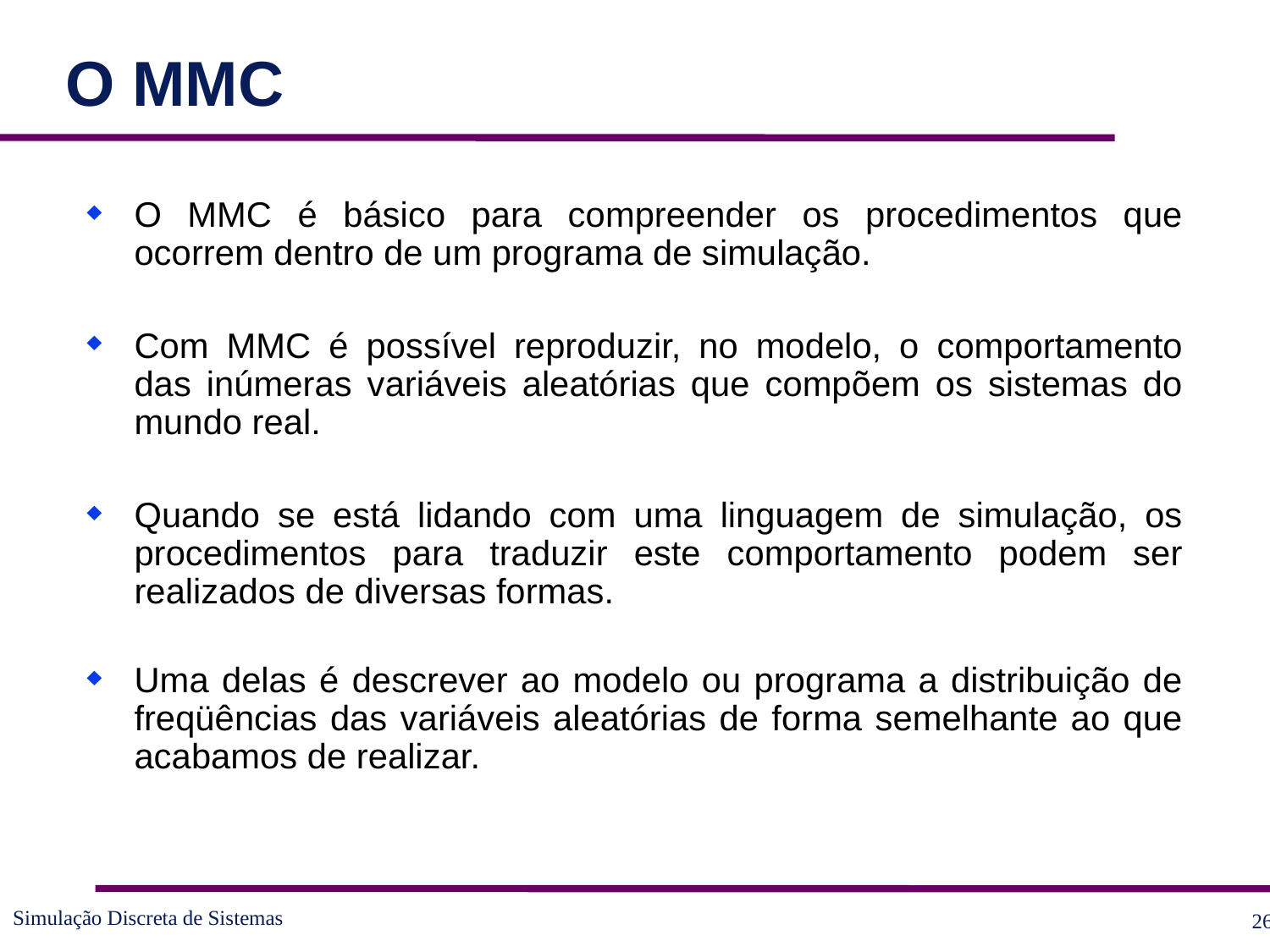

# O MMC
O MMC é básico para compreender os procedimentos que ocorrem dentro de um programa de simulação.

Com MMC é possível reproduzir, no modelo, o comportamento das inúmeras variáveis aleatórias que compõem os sistemas do mundo real.

Quando se está lidando com uma linguagem de simulação, os procedimentos para traduzir este comportamento podem ser realizados de diversas formas.

Uma delas é descrever ao modelo ou programa a distribuição de freqüências das variáveis aleatórias de forma semelhante ao que acabamos de realizar.